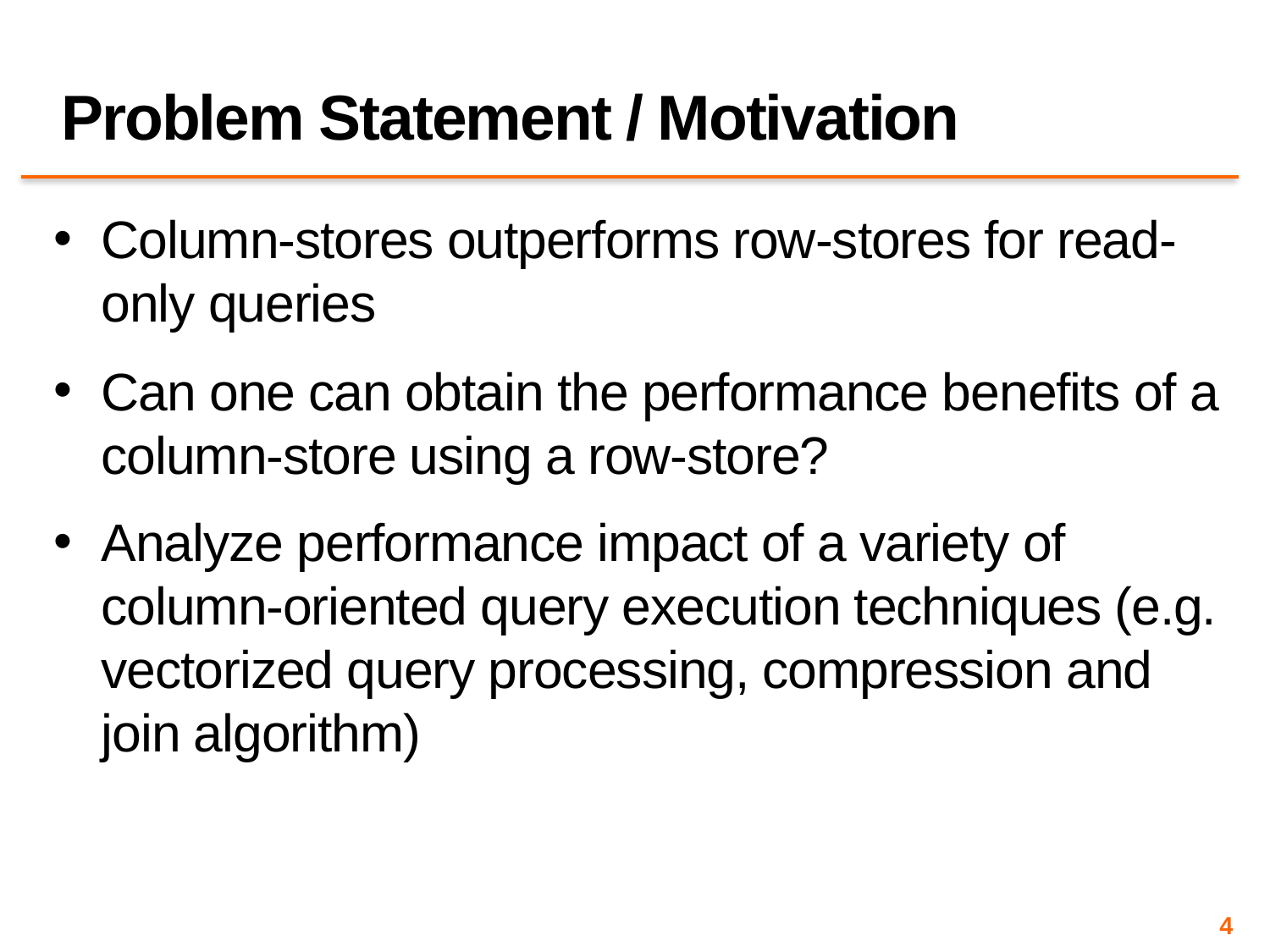

# Problem Statement / Motivation
Column-stores outperforms row-stores for read-only queries
Can one can obtain the performance benefits of a column-store using a row-store?
Analyze performance impact of a variety of column-oriented query execution techniques (e.g. vectorized query processing, compression and join algorithm)

4